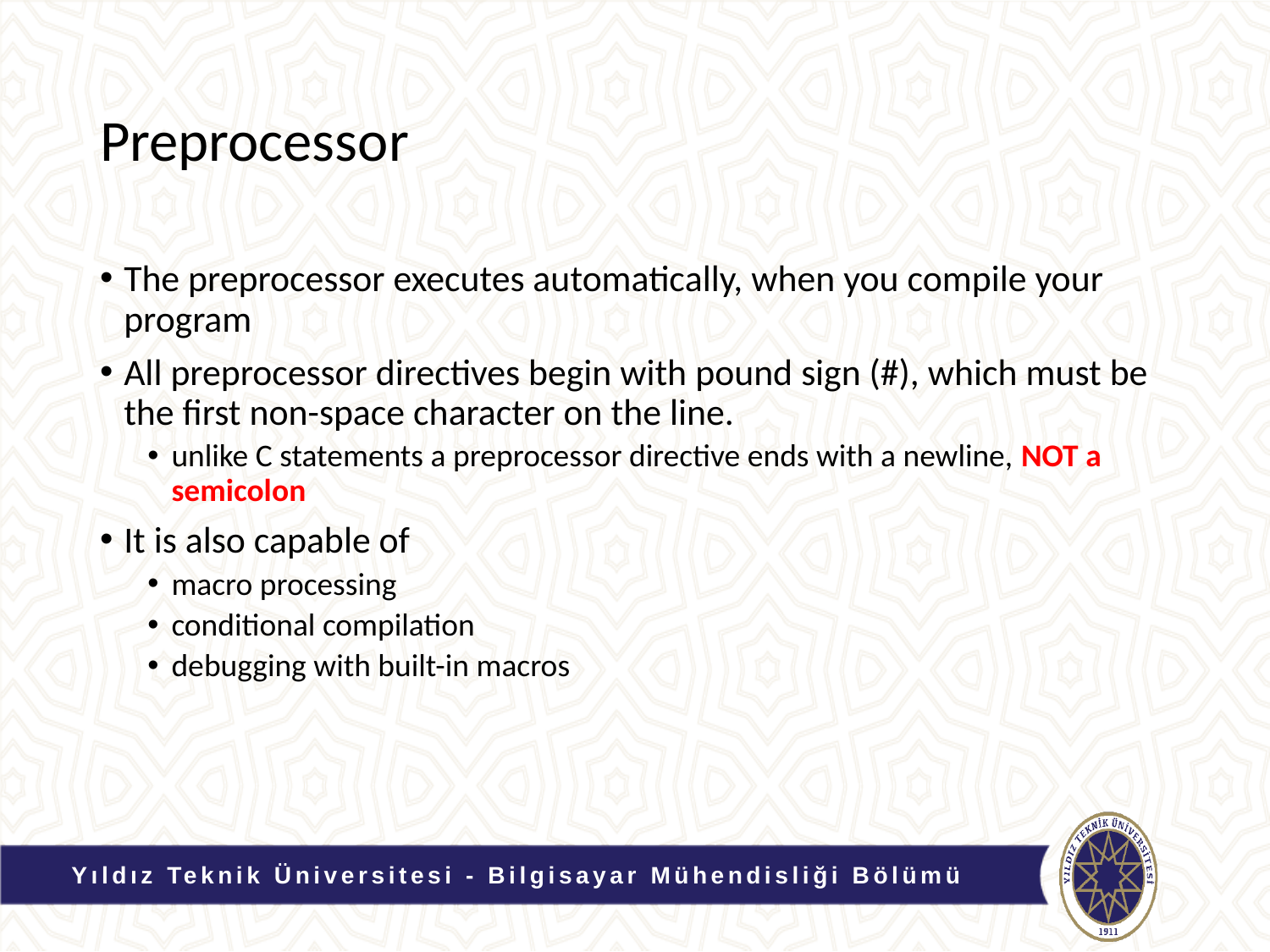

# Preprocessor
The preprocessor executes automatically, when you compile your program
All preprocessor directives begin with pound sign (#), which must be the first non-space character on the line.
unlike C statements a preprocessor directive ends with a newline, NOT a semicolon
It is also capable of
macro processing
conditional compilation
debugging with built-in macros
Yıldız Teknik Üniversitesi - Bilgisayar Mühendisliği Bölümü